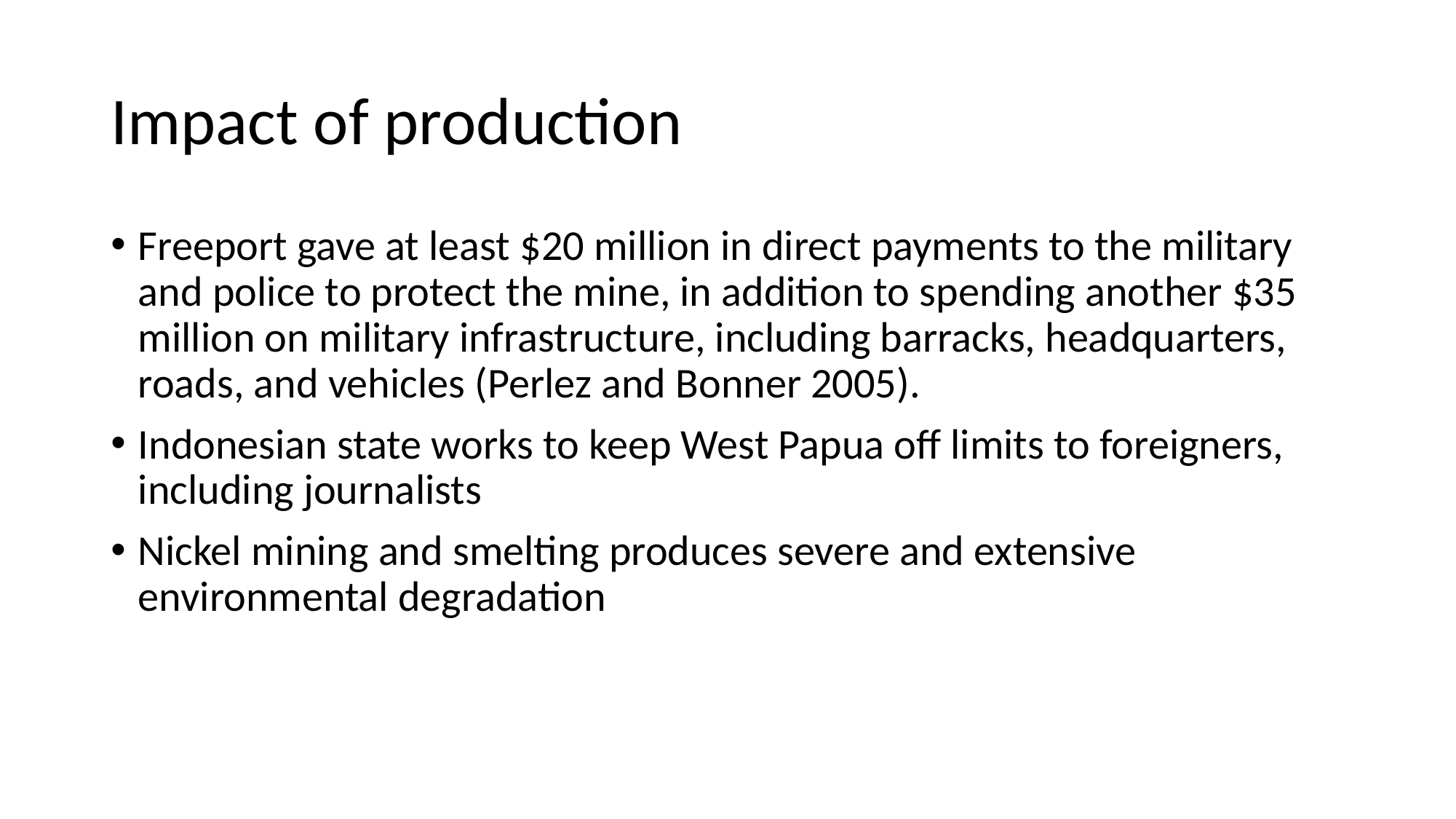

# Impact of production
Freeport gave at least $20 million in direct payments to the military and police to protect the mine, in addition to spending another $35 million on military infrastructure, including barracks, headquarters, roads, and vehicles (Perlez and Bonner 2005).
Indonesian state works to keep West Papua off limits to foreigners, including journalists
Nickel mining and smelting produces severe and extensive environmental degradation